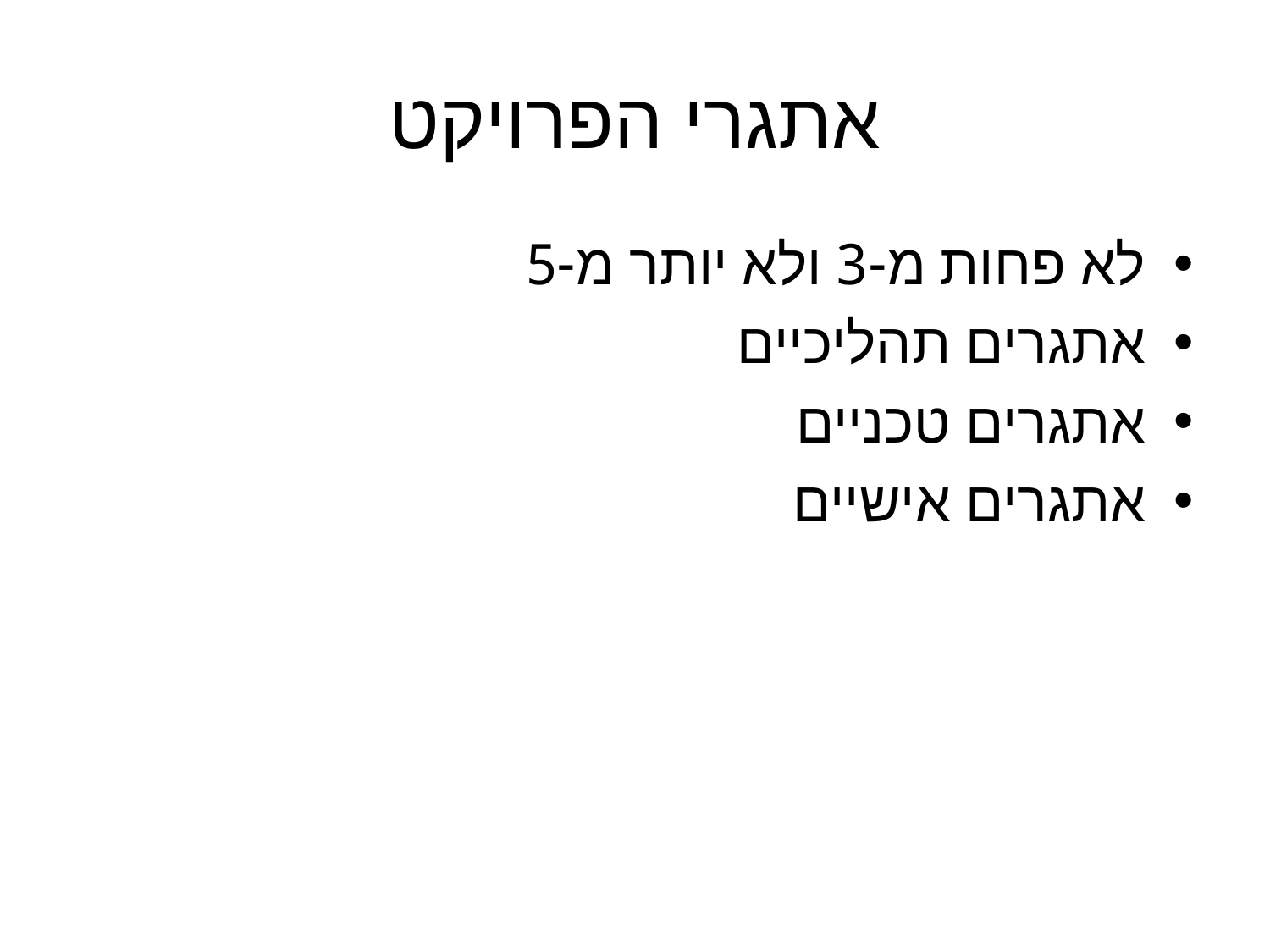

# אתגרי הפרויקט
לא פחות מ-3 ולא יותר מ-5
אתגרים תהליכיים
אתגרים טכניים
אתגרים אישיים